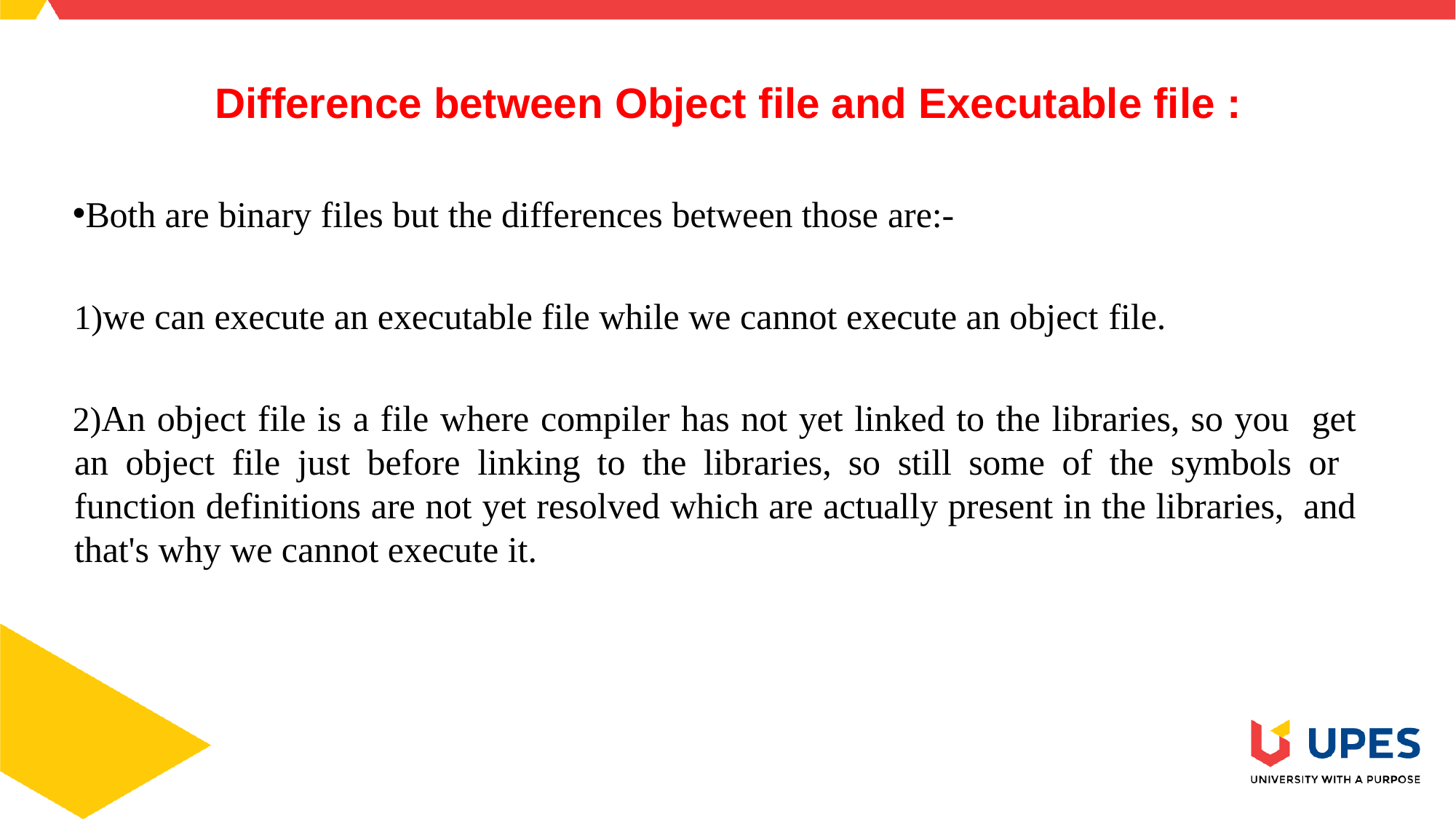

# Difference between Object file and Executable file :
Both are binary files but the differences between those are:-

we can execute an executable file while we cannot execute an object file.

An object file is a file where compiler has not yet linked to the libraries, so you  get an object file just before linking to the libraries, so still some of the symbols or  function definitions are not yet resolved which are actually present in the libraries,  and that's why we cannot execute it.